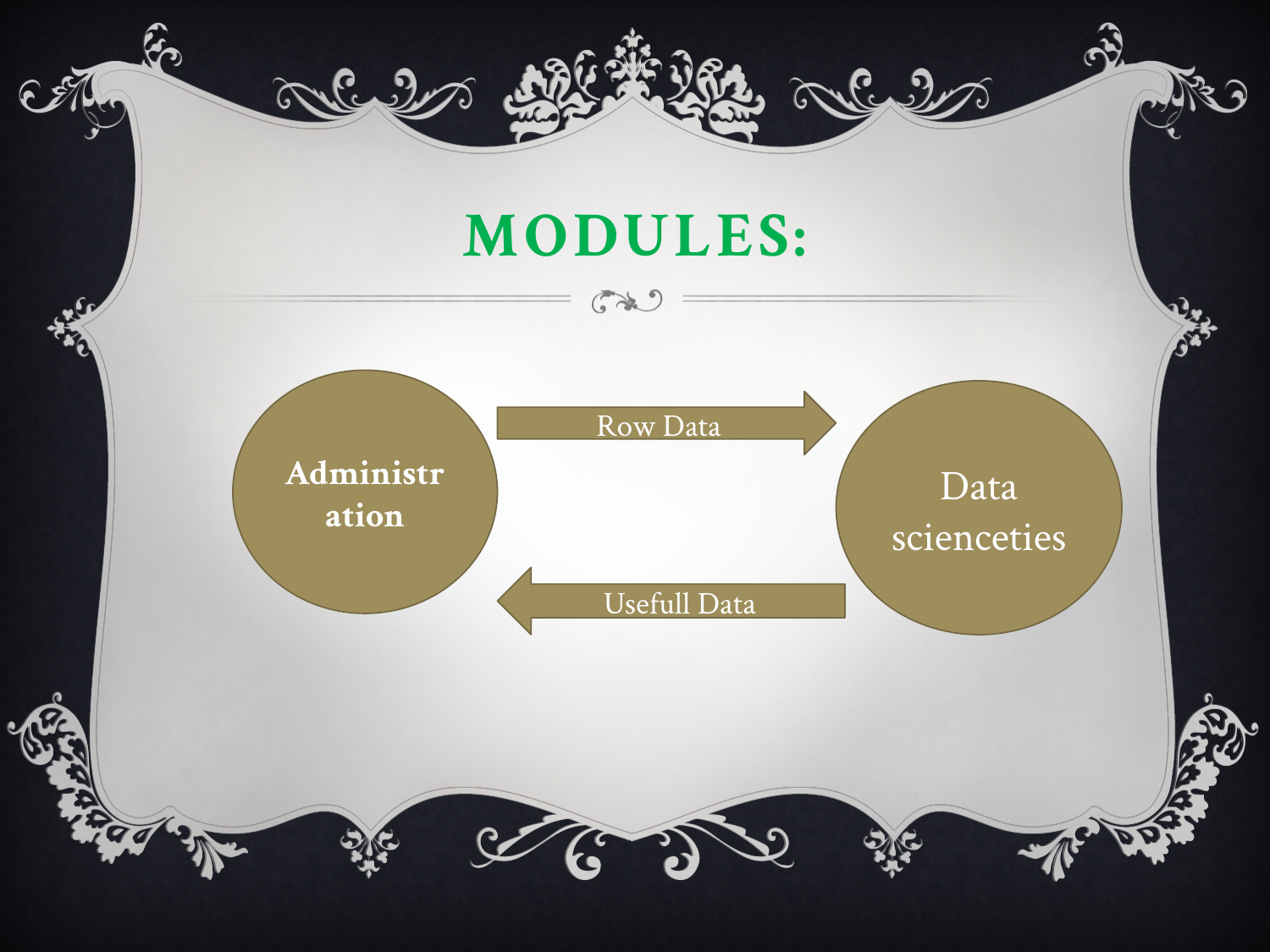

# Modules:
Administration
Data scienceties
Row Data
Usefull Data